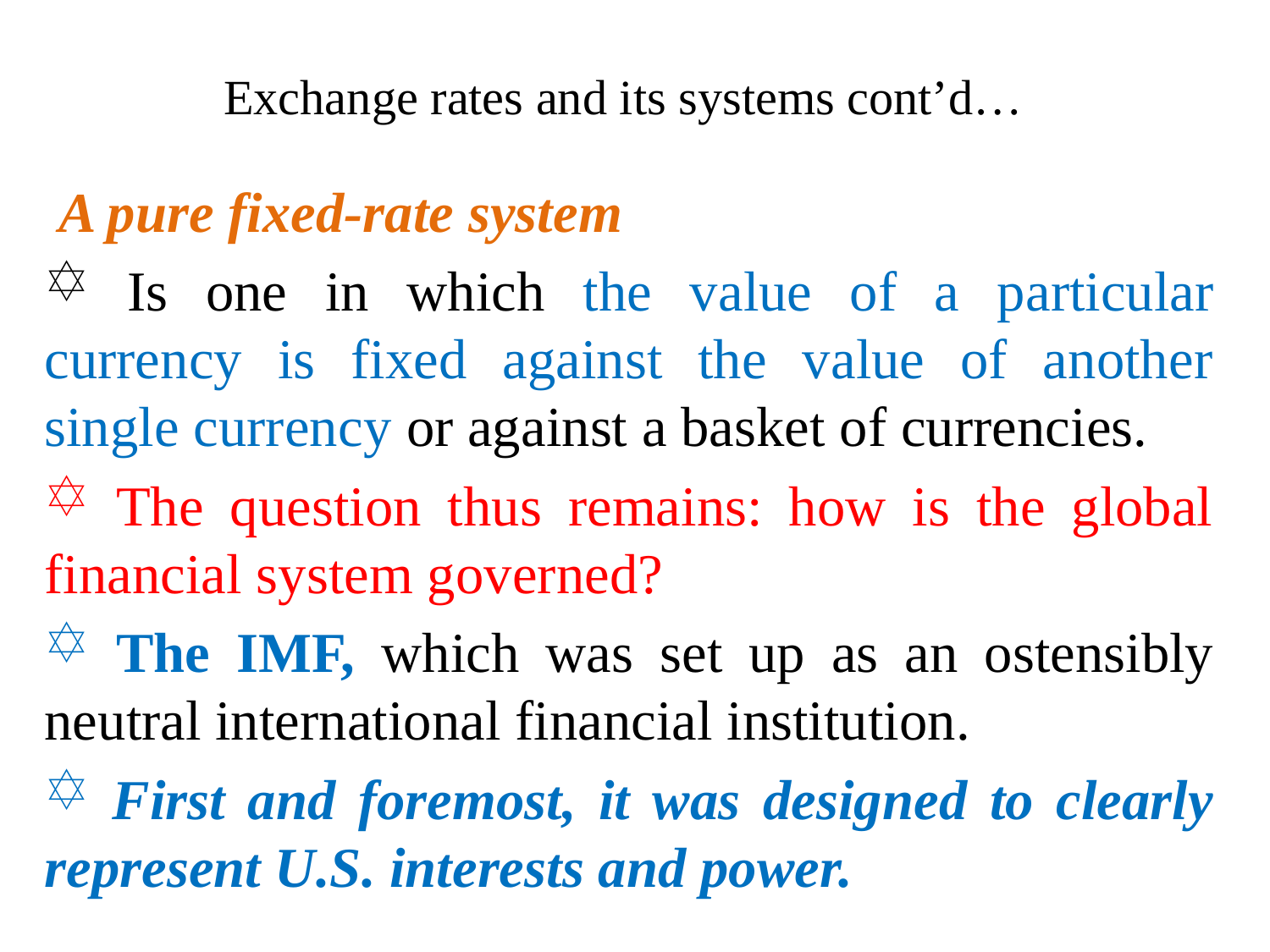

# Exchange rates and its systems cont’d…
 A pure fixed-rate system
 Is one in which the value of a particular currency is fixed against the value of another single currency or against a basket of currencies.
 The question thus remains: how is the global financial system governed?
 The IMF, which was set up as an ostensibly neutral international financial institution.
 First and foremost, it was designed to clearly represent U.S. interests and power.